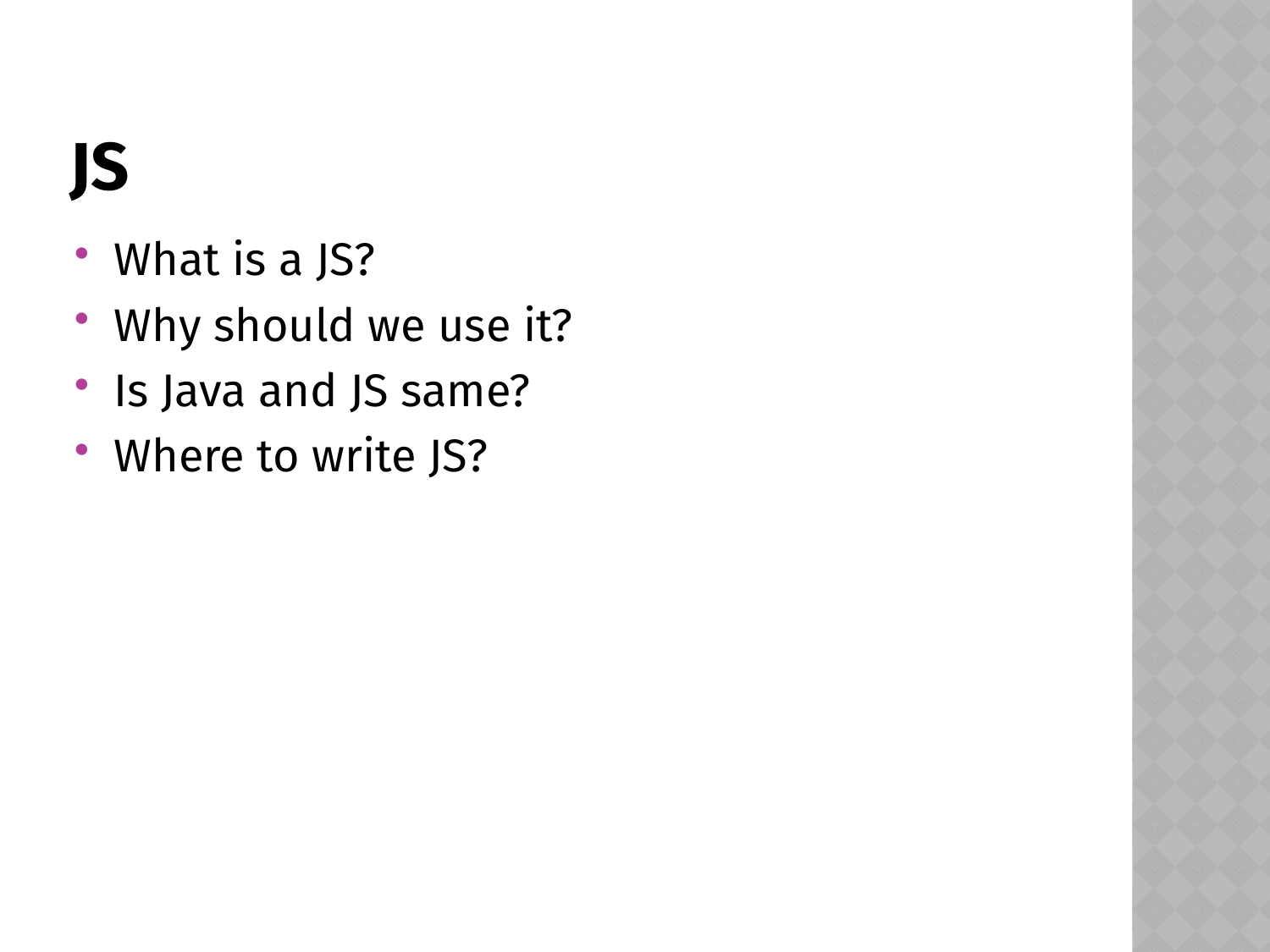

# JS
What is a JS?
Why should we use it?
Is Java and JS same?
Where to write JS?